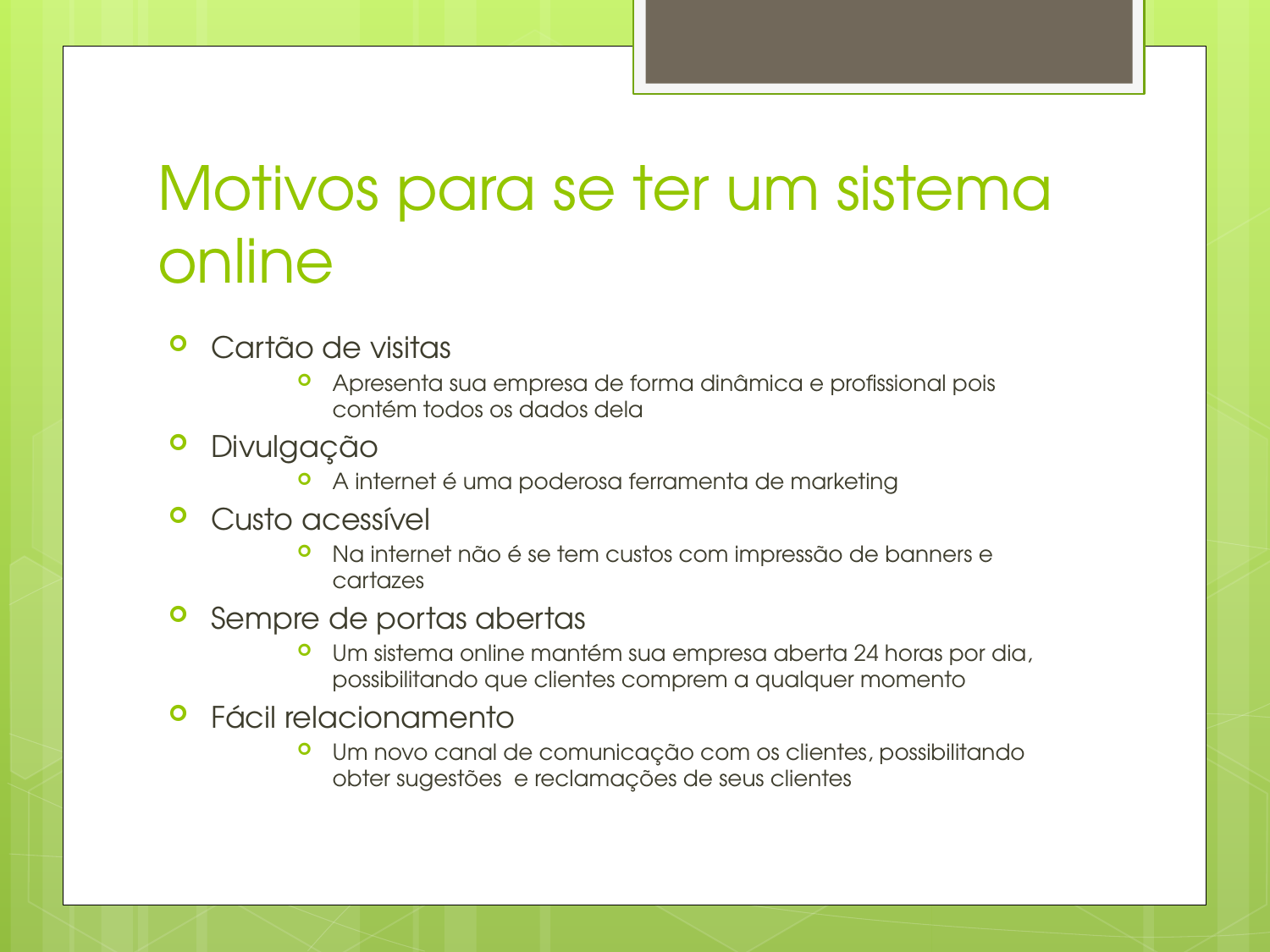

# Motivos para se ter um sistema online
Cartão de visitas
Apresenta sua empresa de forma dinâmica e profissional pois contém todos os dados dela
Divulgação
A internet é uma poderosa ferramenta de marketing
Custo acessível
Na internet não é se tem custos com impressão de banners e cartazes
Sempre de portas abertas
Um sistema online mantém sua empresa aberta 24 horas por dia, possibilitando que clientes comprem a qualquer momento
Fácil relacionamento
Um novo canal de comunicação com os clientes, possibilitando obter sugestões  e reclamações de seus clientes